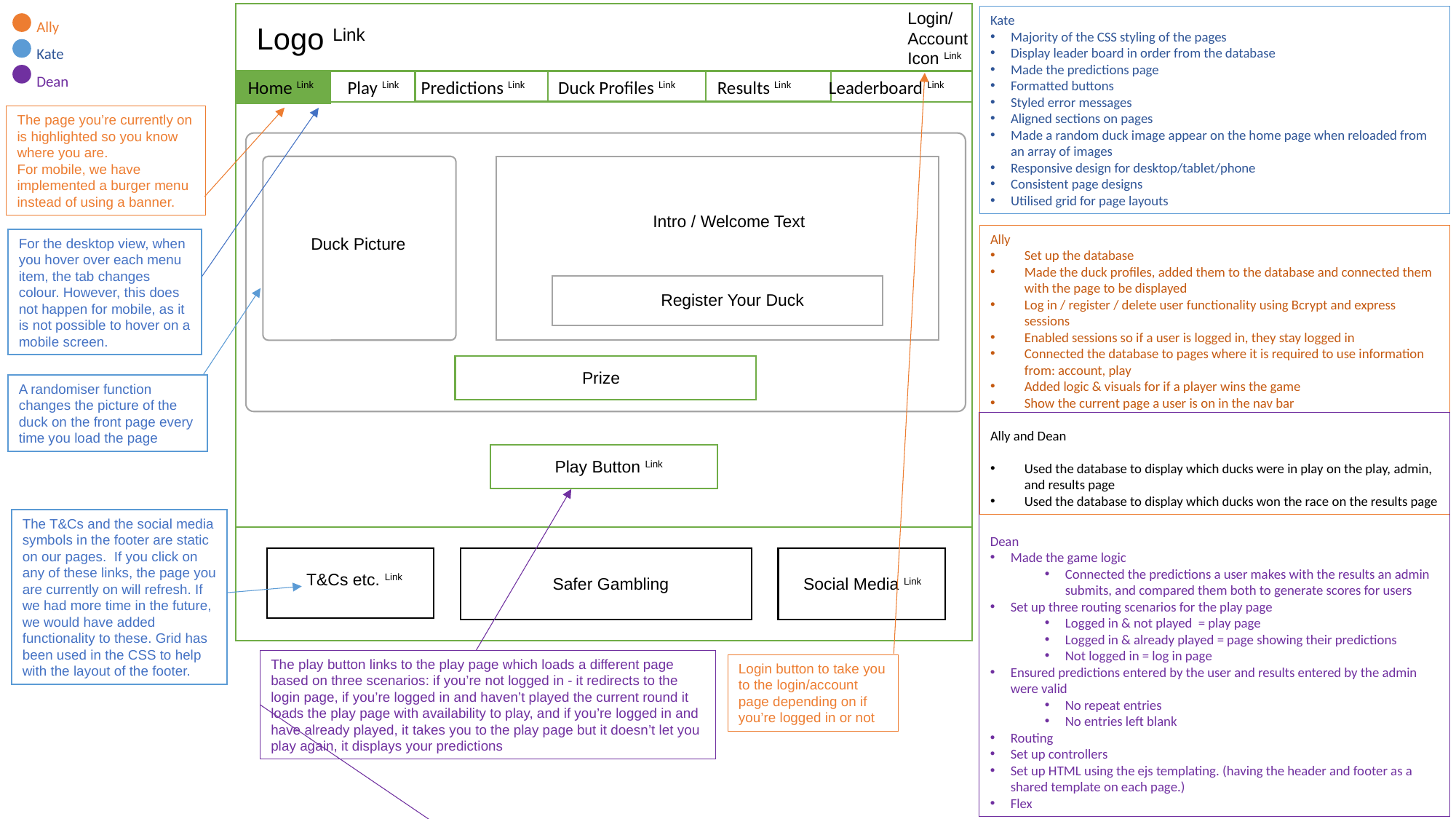

Login/ Account Icon Link

Logo Link

Home Link         Play Link       Predictions Link        Duck Profiles Link          Results Link         Leaderboard Link

Intro / Welcome Text
Duck Picture

Register Your Duck

Prize

Play Button Link

T&Cs etc. Link
Safer Gambling
Social Media Link

Ally
Kate
Dean
Kate
Majority of the CSS styling of the pages
Display leader board in order from the database
Made the predictions page
Formatted buttons
Styled error messages
Aligned sections on pages
Made a random duck image appear on the home page when reloaded from an array of images
Responsive design for desktop/tablet/phone
Consistent page designs
Utilised grid for page layouts

The page you’re currently on is highlighted so you know where you are.
For mobile, we have implemented a burger menu instead of using a banner.
Ally
Set up the database
Made the duck profiles, added them to the database and connected them with the page to be displayed
Log in / register / delete user functionality using Bcrypt and express sessions
Enabled sessions so if a user is logged in, they stay logged in
Connected the database to pages where it is required to use information from: account, play
Added logic & visuals for if a player wins the game
Show the current page a user is on in the nav bar

Ally and Dean

Used the database to display which ducks were in play on the play, admin,  and results page
Used the database to display which ducks won the race on the results page
For the desktop view, when you hover over each menu item, the tab changes colour. However, this does not happen for mobile, as it is not possible to hover on a mobile screen.
A randomiser function changes the picture of the duck on the front page every time you load the page

Dean
Made the game logic
Connected the predictions a user makes with the results an admin submits, and compared them both to generate scores for users
Set up three routing scenarios for the play page
Logged in & not played  = play page
Logged in & already played = page showing their predictions
Not logged in = log in page
Ensured predictions entered by the user and results entered by the admin were valid
No repeat entries
No entries left blank
Routing
Set up controllers
Set up HTML using the ejs templating. (having the header and footer as a shared template on each page.)
Flex
The T&Cs and the social media symbols in the footer are static on our pages.  If you click on any of these links, the page you are currently on will refresh. If we had more time in the future, we would have added functionality to these. Grid has been used in the CSS to help with the layout of the footer.
The play button links to the play page which loads a different page based on three scenarios: if you’re not logged in - it redirects to the login page, if you’re logged in and haven’t played the current round it loads the play page with availability to play, and if you’re logged in and have already played, it takes you to the play page but it doesn’t let you play again, it displays your predictions
Login button to take you to the login/account page depending on if you’re logged in or not